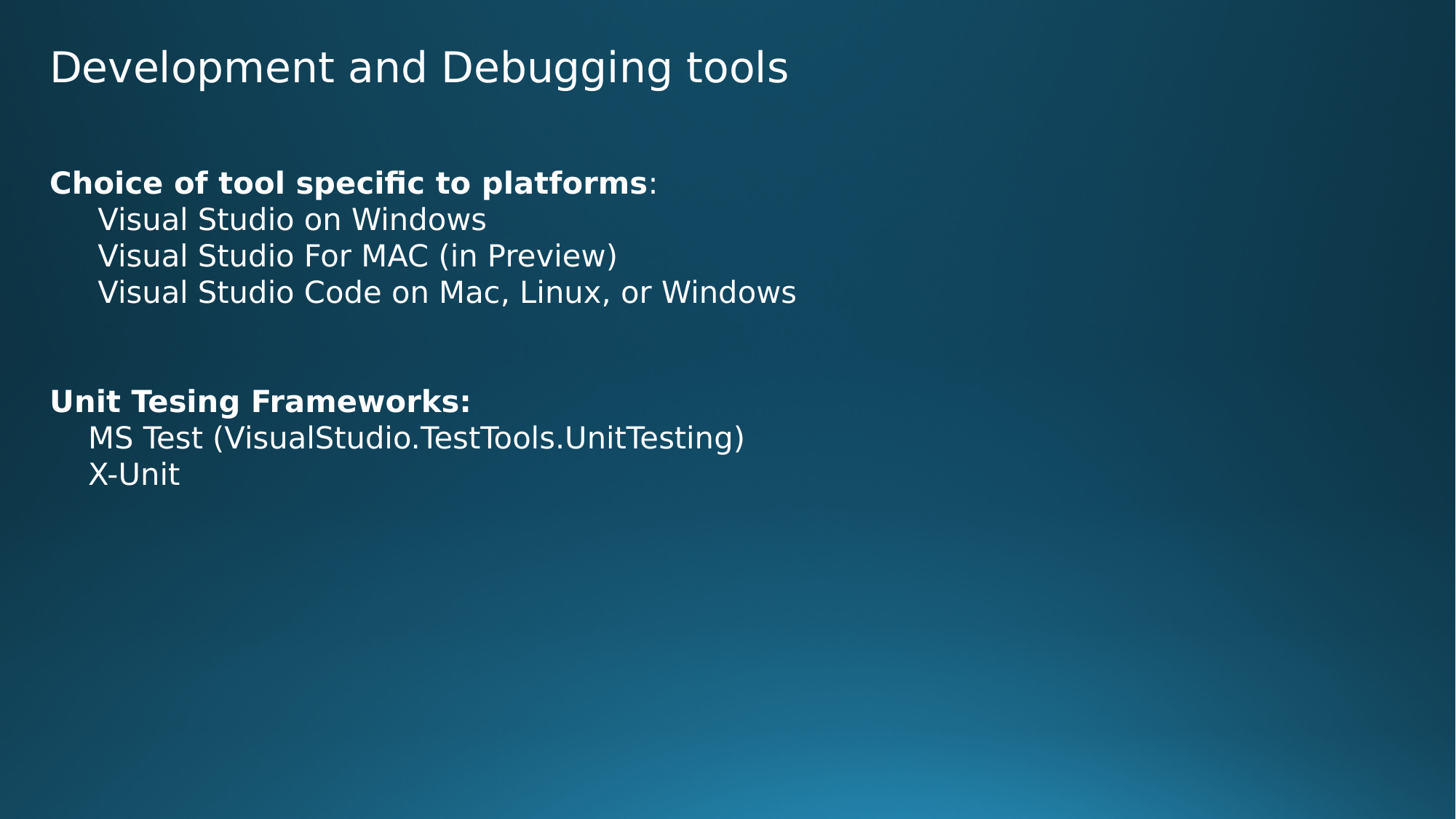

Development and Debugging tools
Choice of tool specific to platforms:
     Visual Studio on Windows
     Visual Studio For MAC (in Preview)
     Visual Studio Code on Mac, Linux, or Windows
Unit Tesing Frameworks:
    MS Test (VisualStudio.TestTools.UnitTesting)
    X-Unit